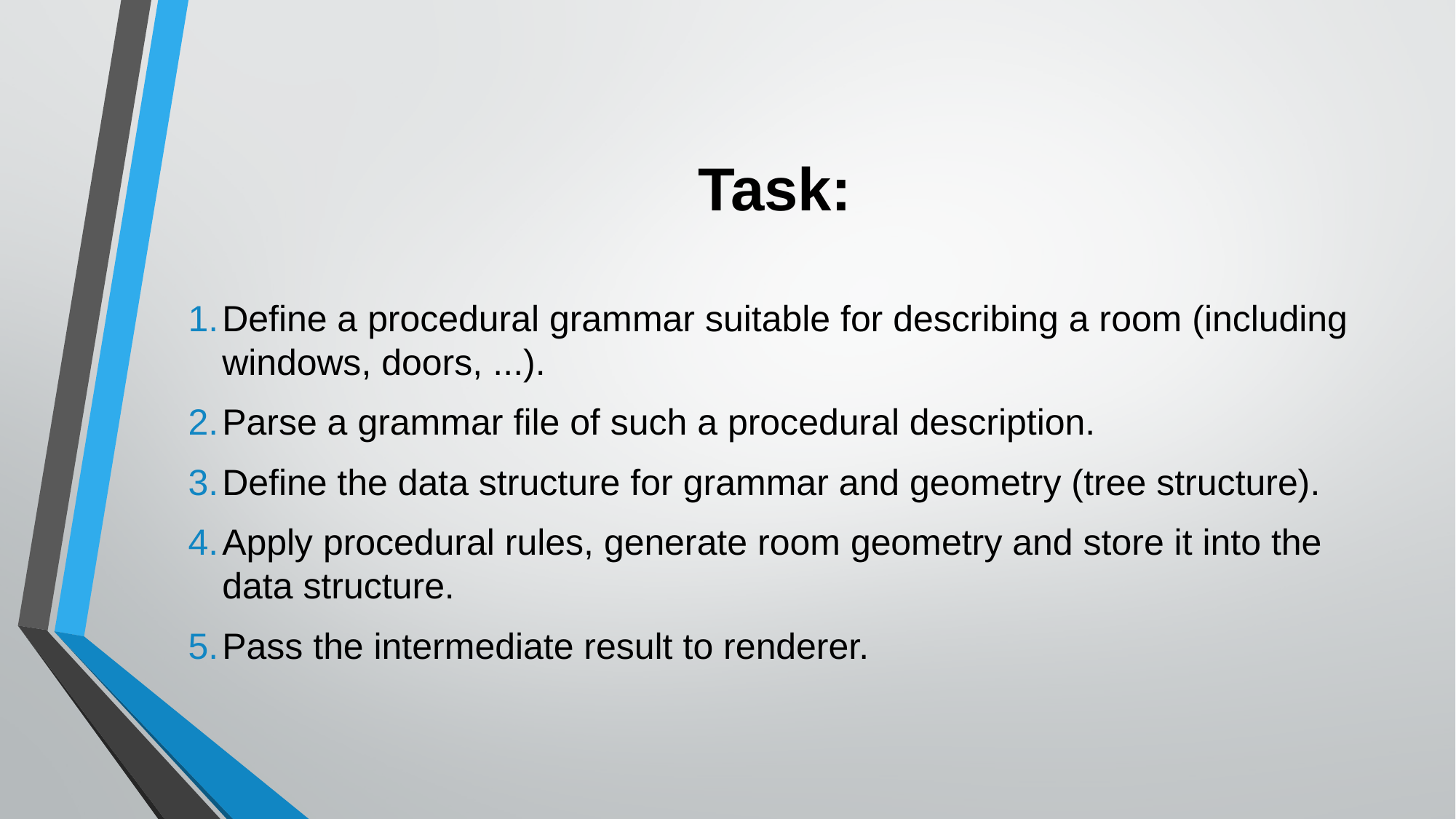

# Task:
Define a procedural grammar suitable for describing a room (including windows, doors, ...).
Parse a grammar file of such a procedural description.
Define the data structure for grammar and geometry (tree structure).
Apply procedural rules, generate room geometry and store it into the data structure.
Pass the intermediate result to renderer.